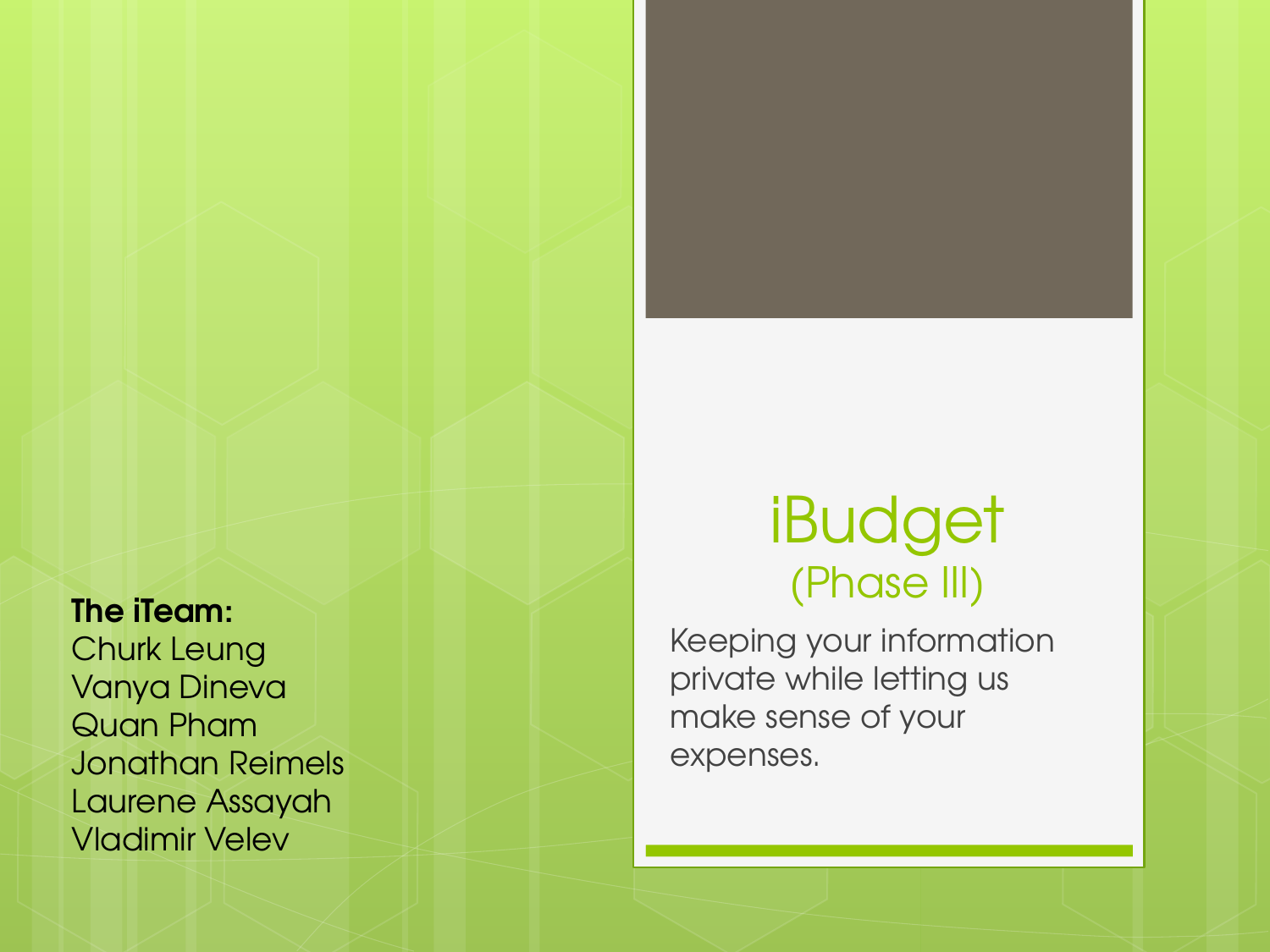

# iBudget (Phase III)
The iTeam:
Churk Leung
Vanya Dineva
Quan Pham
Jonathan Reimels
Laurene Assayah
Vladimir Velev
Keeping your information private while letting us make sense of your expenses.